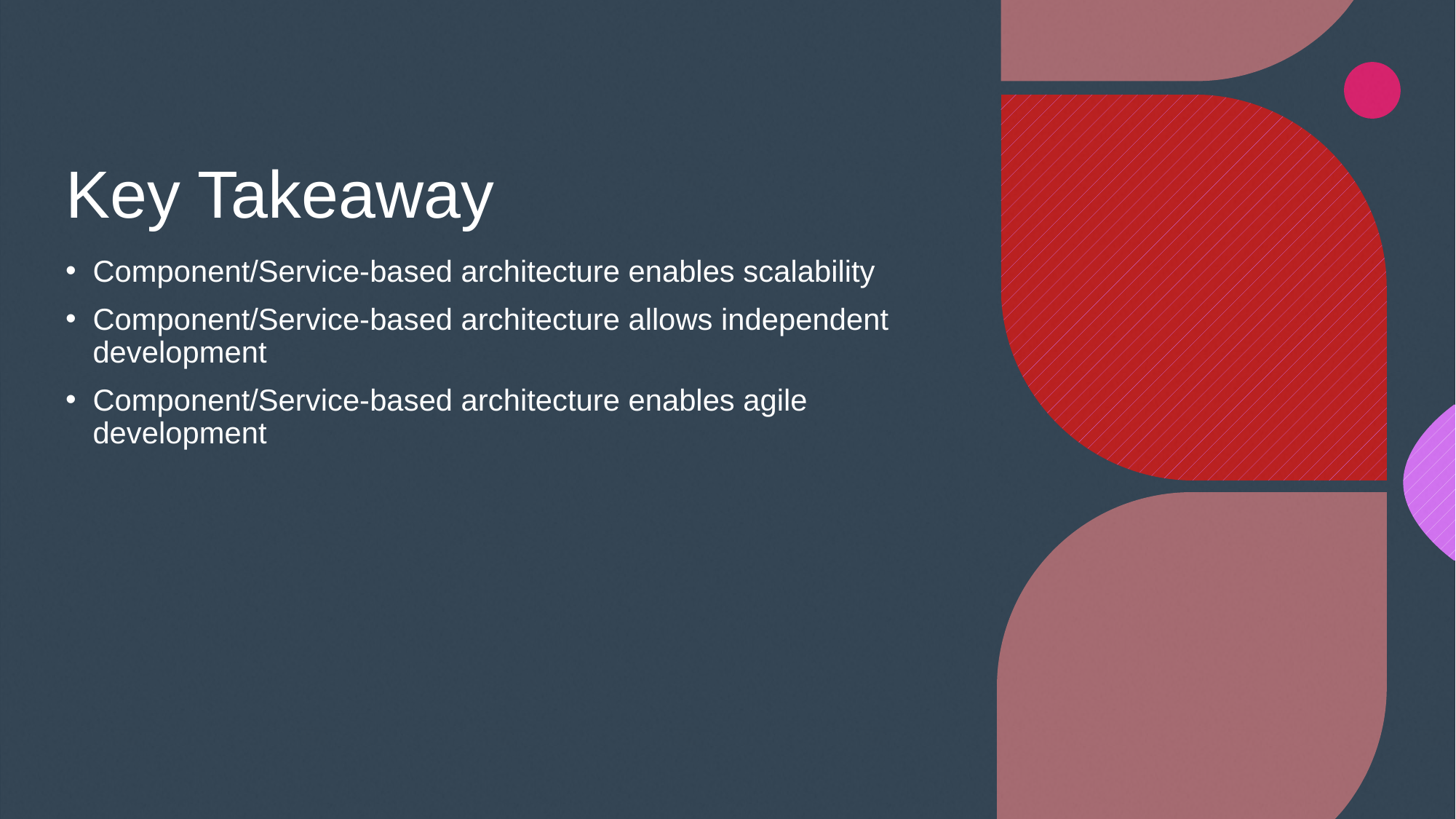

# Key Takeaway
Component/Service-based architecture enables scalability
Component/Service-based architecture allows independent development
Component/Service-based architecture enables agile development